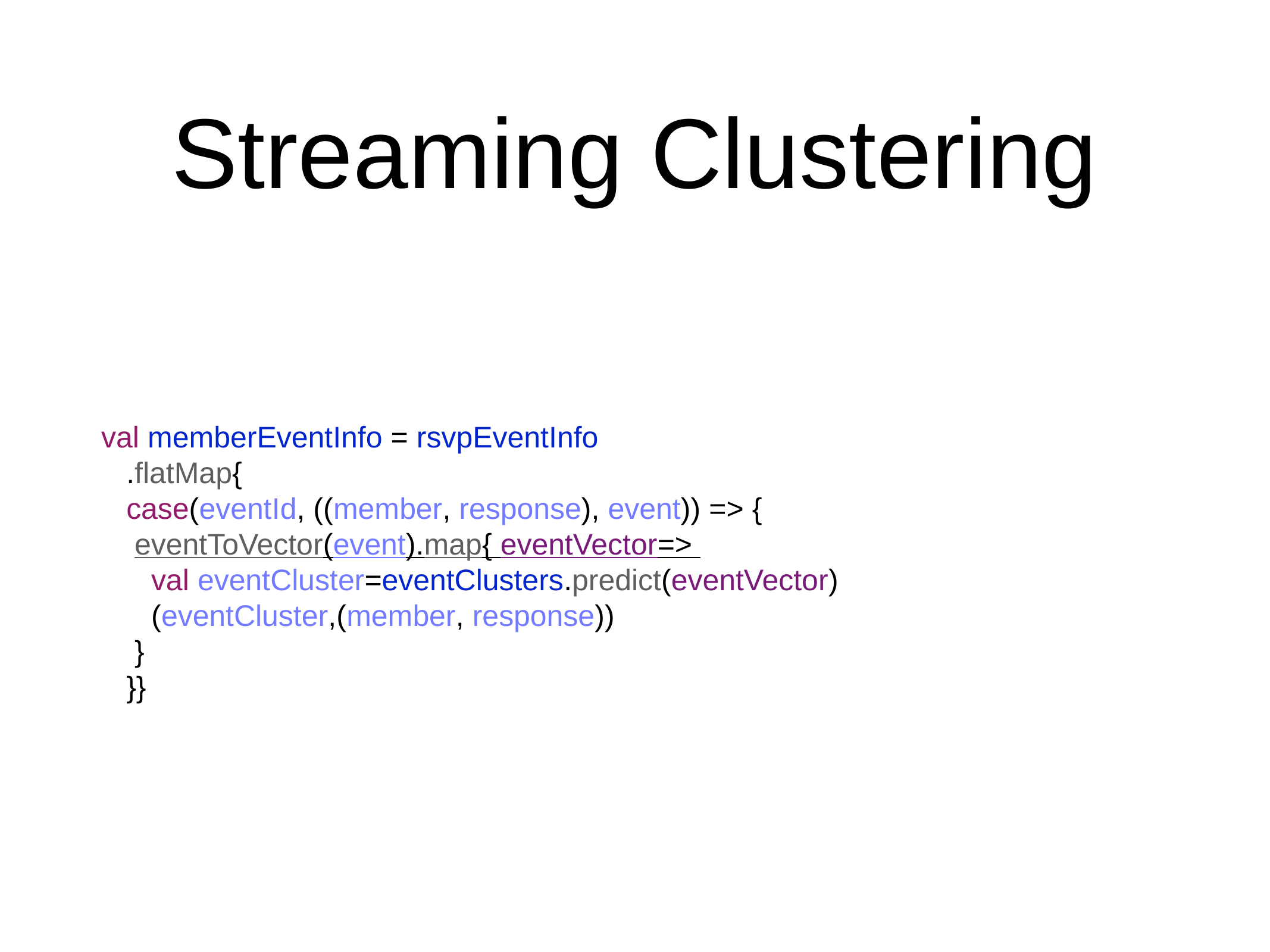

# Streaming Clustering
 val memberEventInfo = rsvpEventInfo
    .flatMap{
    case(eventId, ((member, response), event)) => {
     eventToVector(event).map{ eventVector=>
       val eventCluster=eventClusters.predict(eventVector)
       (eventCluster,(member, response))
     }
    }}